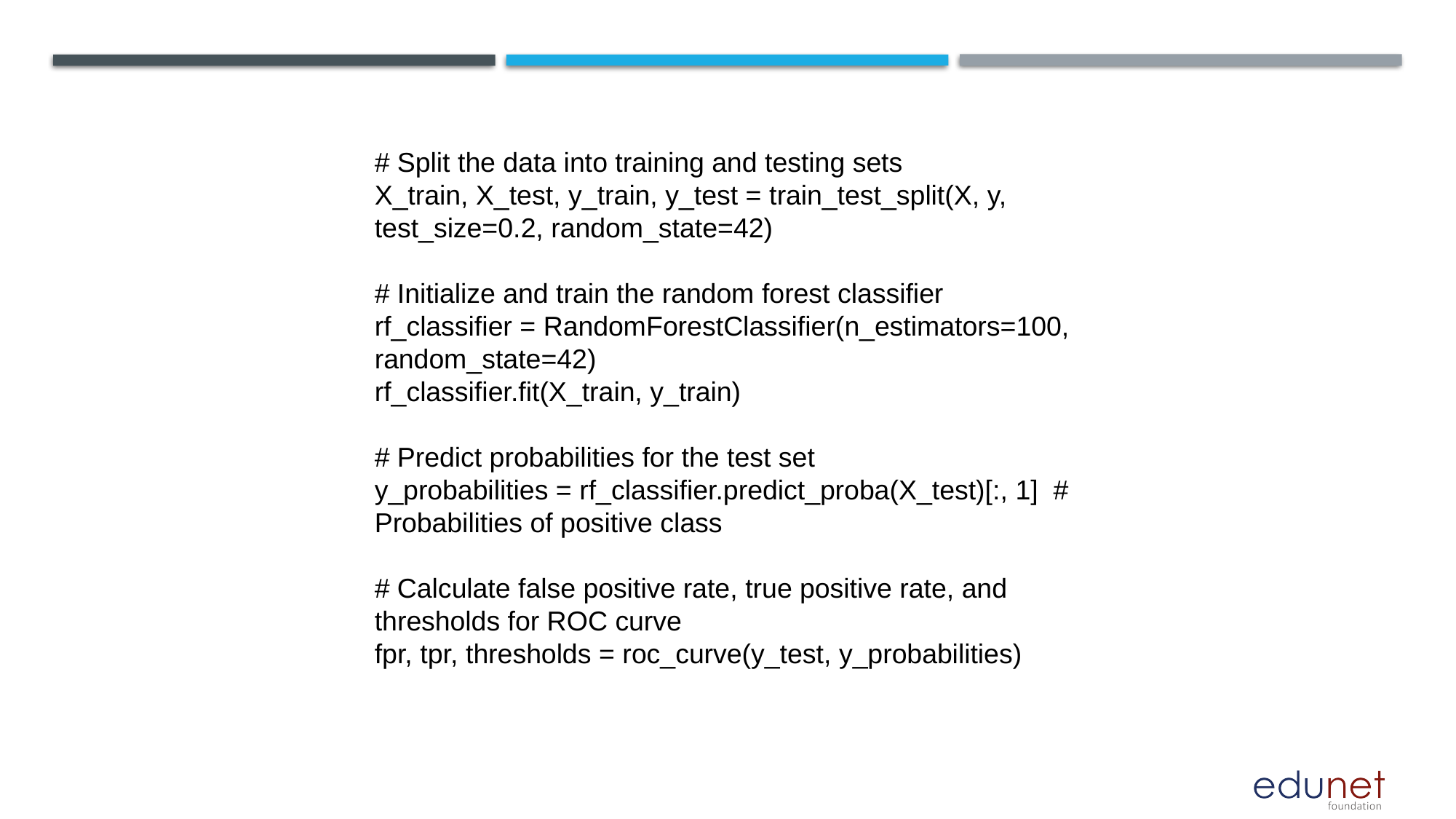

#
# Split the data into training and testing sets
X_train, X_test, y_train, y_test = train_test_split(X, y, test_size=0.2, random_state=42)

# Initialize and train the random forest classifier
rf_classifier = RandomForestClassifier(n_estimators=100, random_state=42)
rf_classifier.fit(X_train, y_train)

# Predict probabilities for the test set
y_probabilities = rf_classifier.predict_proba(X_test)[:, 1]  # Probabilities of positive class

# Calculate false positive rate, true positive rate, and thresholds for ROC curve
fpr, tpr, thresholds = roc_curve(y_test, y_probabilities)